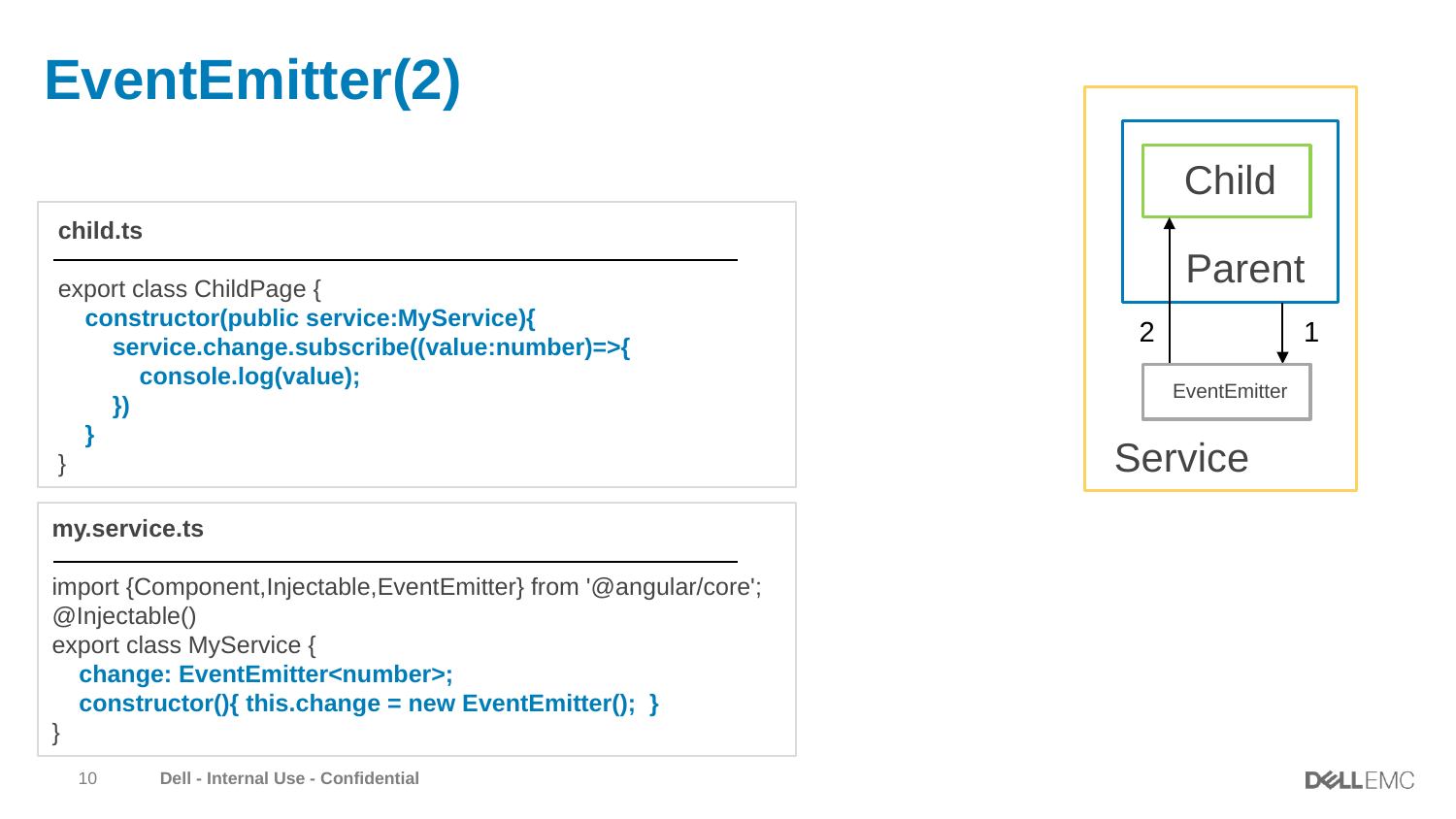

# EventEmitter(2)

Service

Parent
Child

child.ts

export class ChildPage {
    constructor(public service:MyService){
        service.change.subscribe((value:number)=>{
            console.log(value);
        })
    }
}
1
2
EventEmitter

my.service.ts

import {Component,Injectable,EventEmitter} from '@angular/core';
@Injectable()
export class MyService {
    change: EventEmitter<number>;
    constructor(){ this.change = new EventEmitter();  }
}